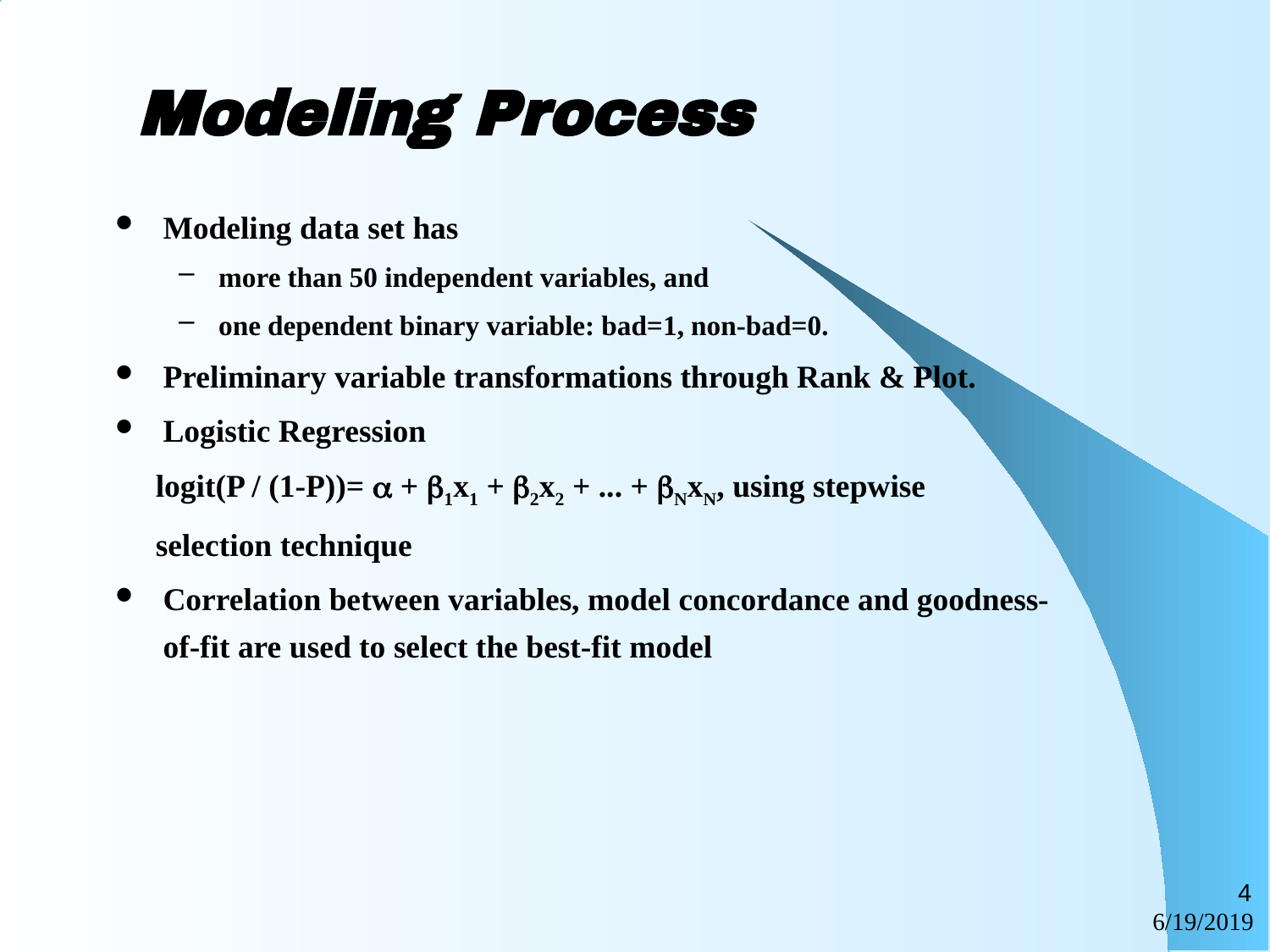

# Modeling Process
Modeling data set has
more than 50 independent variables, and
one dependent binary variable: bad=1, non-bad=0.
Preliminary variable transformations through Rank & Plot.
Logistic Regression
     logit(P / (1-P))= α + β1x1 + β2x2 + ... + βNxN, using stepwise
     selection technique
Correlation between variables, model concordance and goodness-of-fit are used to select the best-fit model
4
6/19/2019